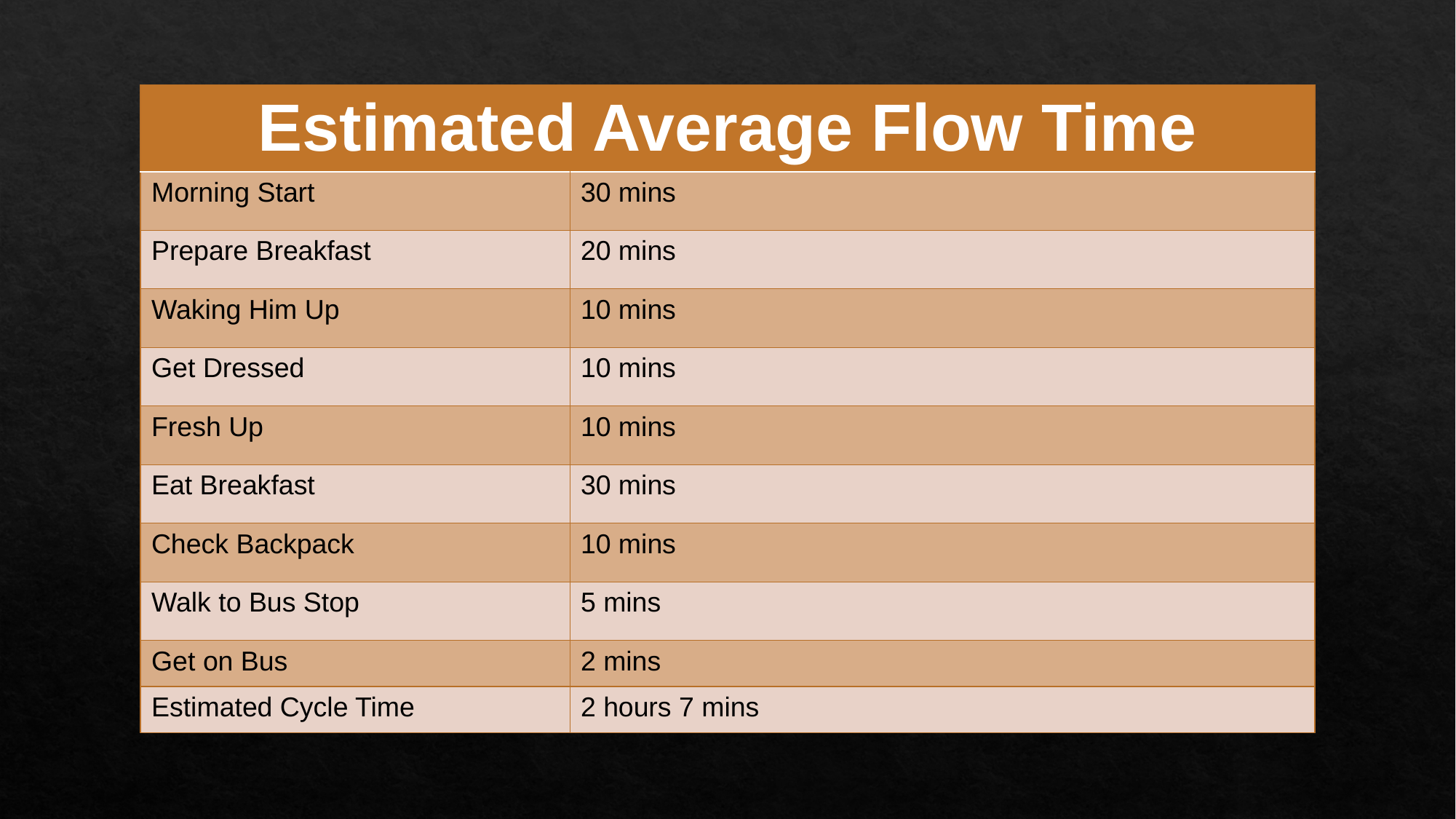

| Estimated Average Flow Time |  |
| --- | --- |
| Morning Start | 30 mins |
| Prepare Breakfast | 20 mins |
| Waking Him Up | 10 mins |
| Get Dressed | 10 mins |
| Fresh Up | 10 mins |
| Eat Breakfast | 30 mins |
| Check Backpack | 10 mins |
| Walk to Bus Stop | 5 mins |
| Get on Bus | 2 mins |
| Estimated Cycle Time | 2 hours 7 mins |